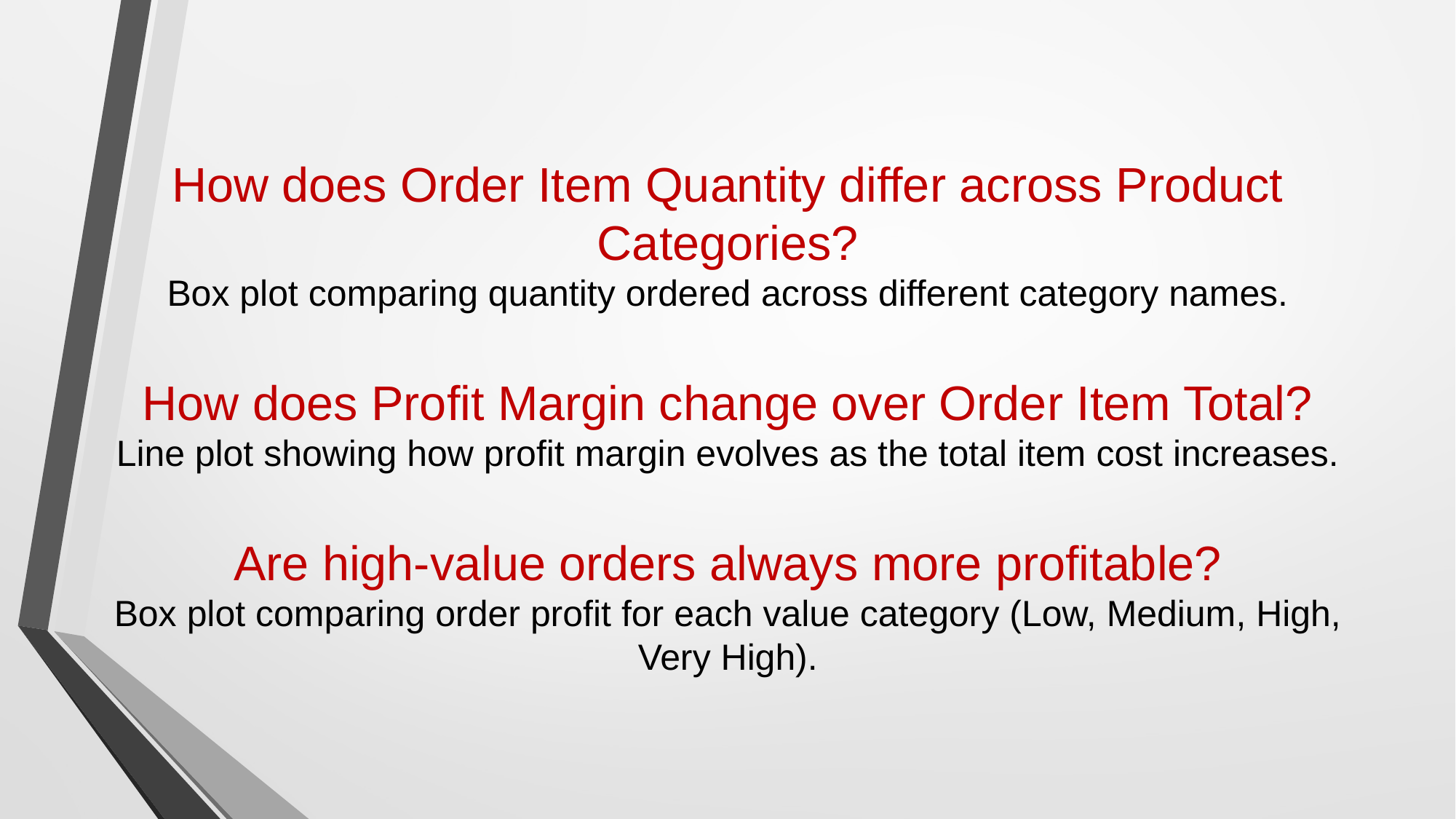

# How does Order Item Quantity differ across Product Categories? Box plot comparing quantity ordered across different category names. How does Profit Margin change over Order Item Total? Line plot showing how profit margin evolves as the total item cost increases. Are high-value orders always more profitable? Box plot comparing order profit for each value category (Low, Medium, High, Very High).